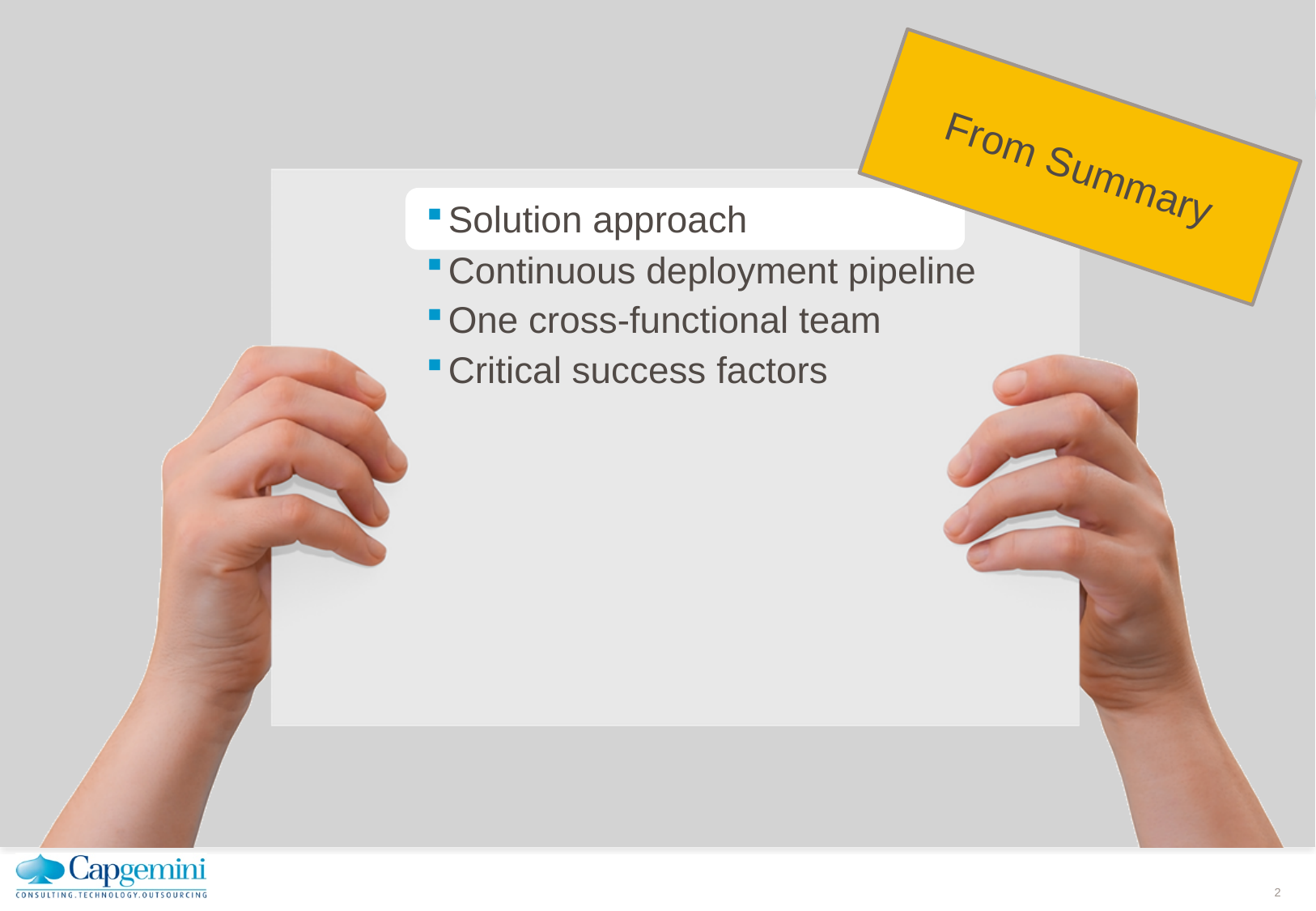

From Summary

Solution approach
Continuous deployment pipeline
One cross-functional team
Critical success factors